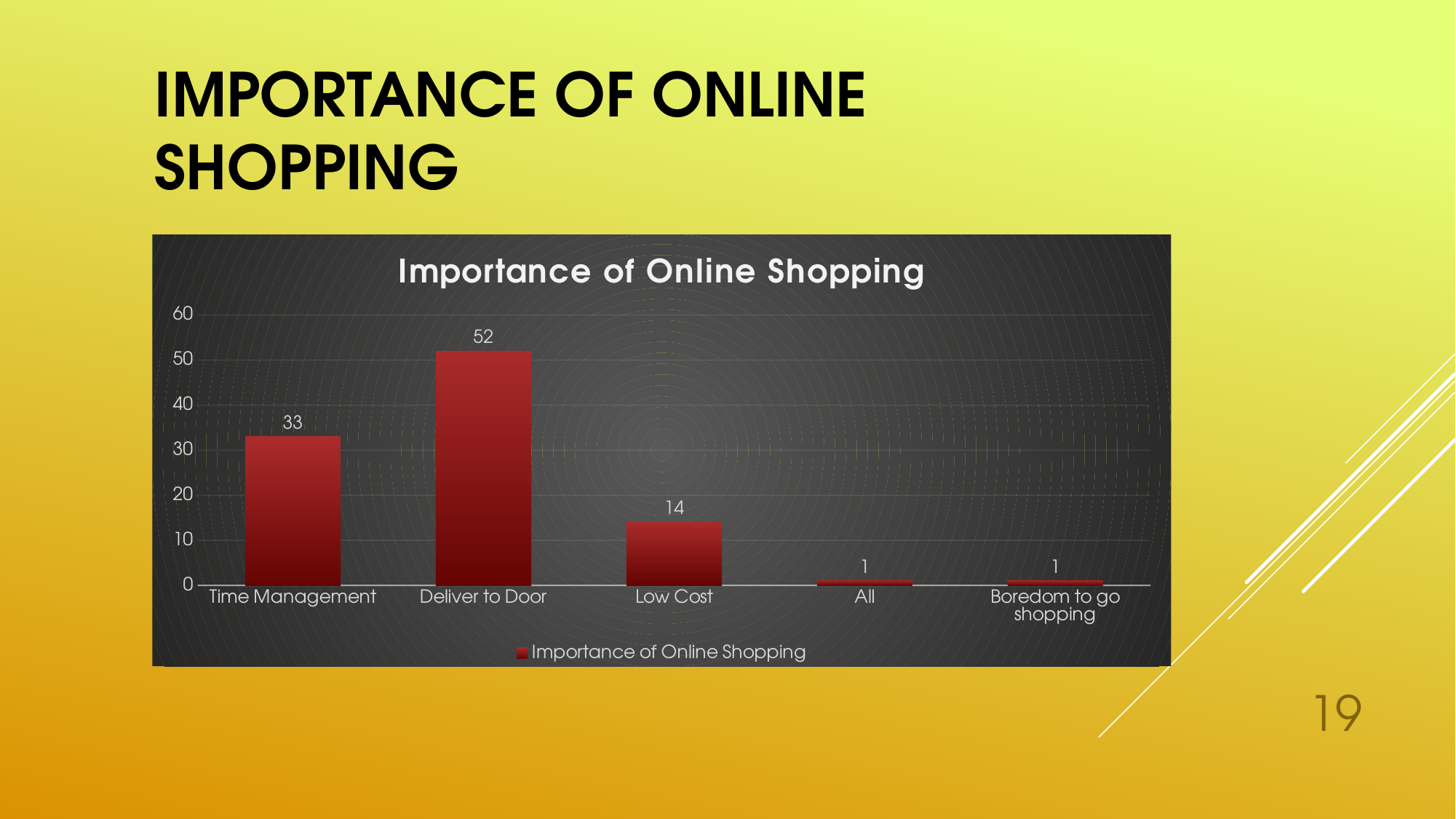

# Importance of Online Shopping

### Chart: Importance of Online Shopping

| Category | Importance of Online Shopping |
|---|---|
| Time Management | 33.0 |
| Deliver to Door | 52.0 |
| Low Cost | 14.0 |
| All | 1.0 |
| Boredom to go shopping | 1.0 |
19